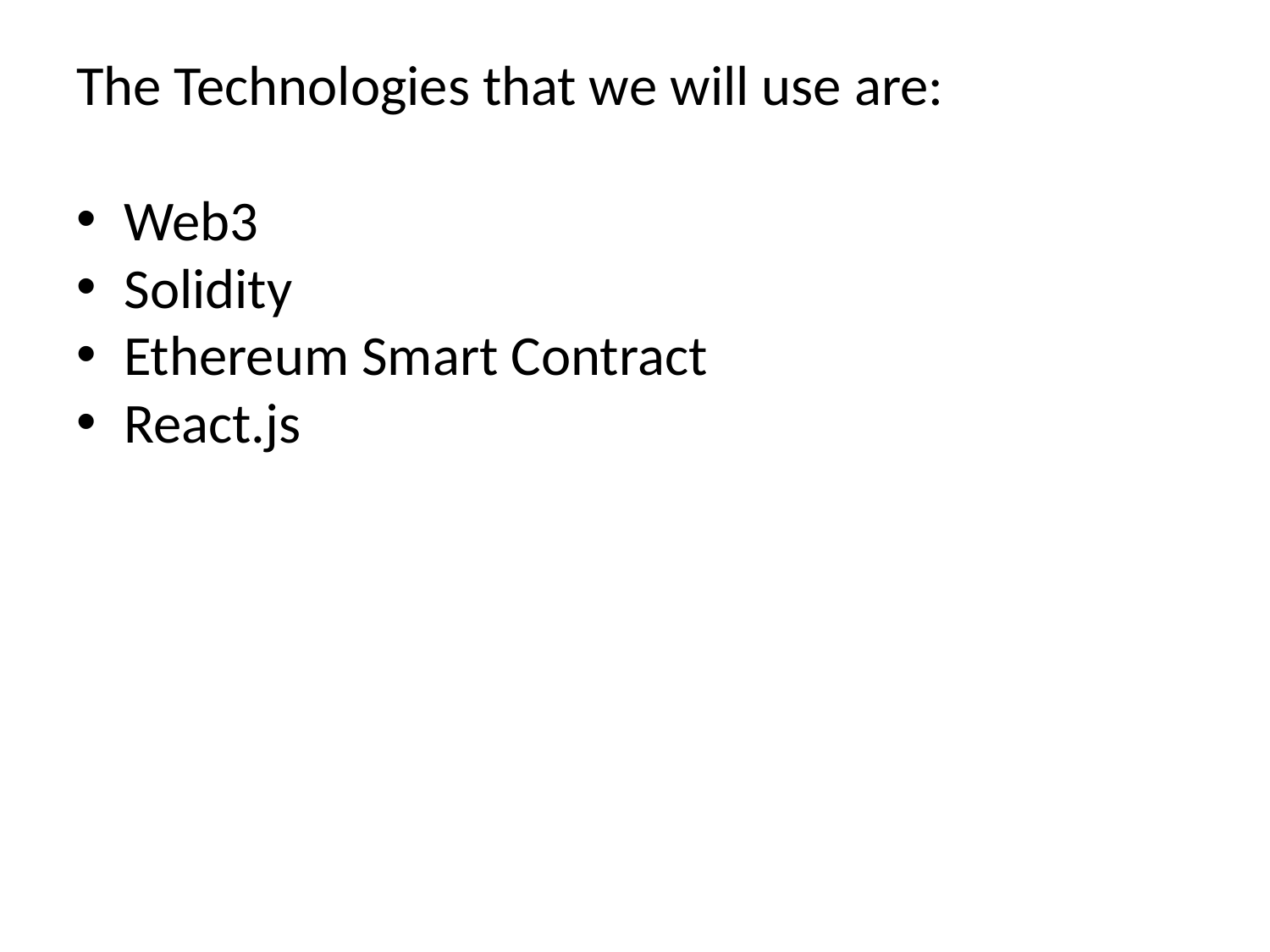

The Technologies that we will use are:

Web3
Solidity
Ethereum Smart Contract
React.js